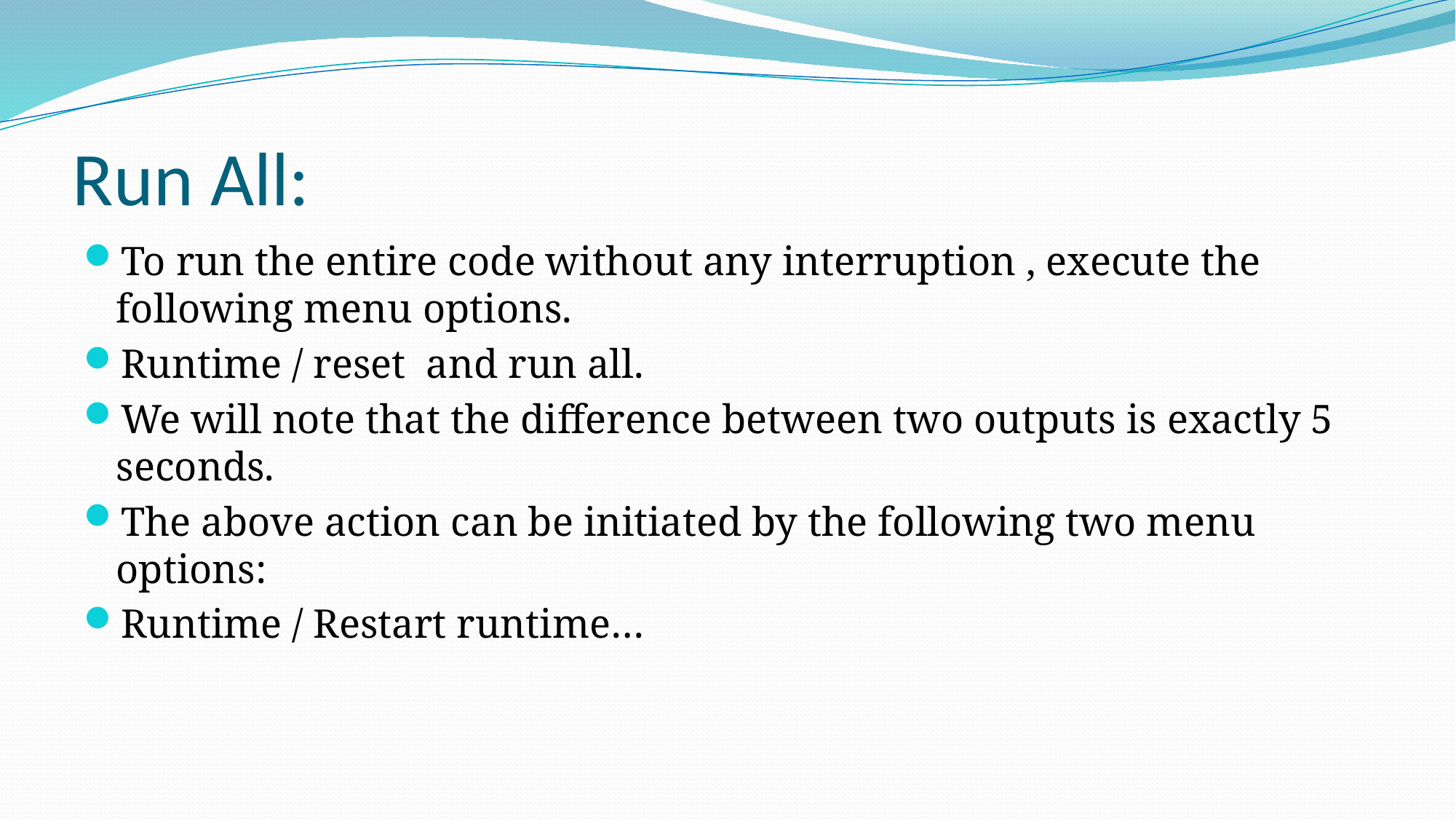

# Run All:
To run the entire code without any interruption , execute the following menu options.
Runtime / reset  and run all.
We will note that the difference between two outputs is exactly 5 seconds.
The above action can be initiated by the following two menu options:
Runtime / Restart runtime…